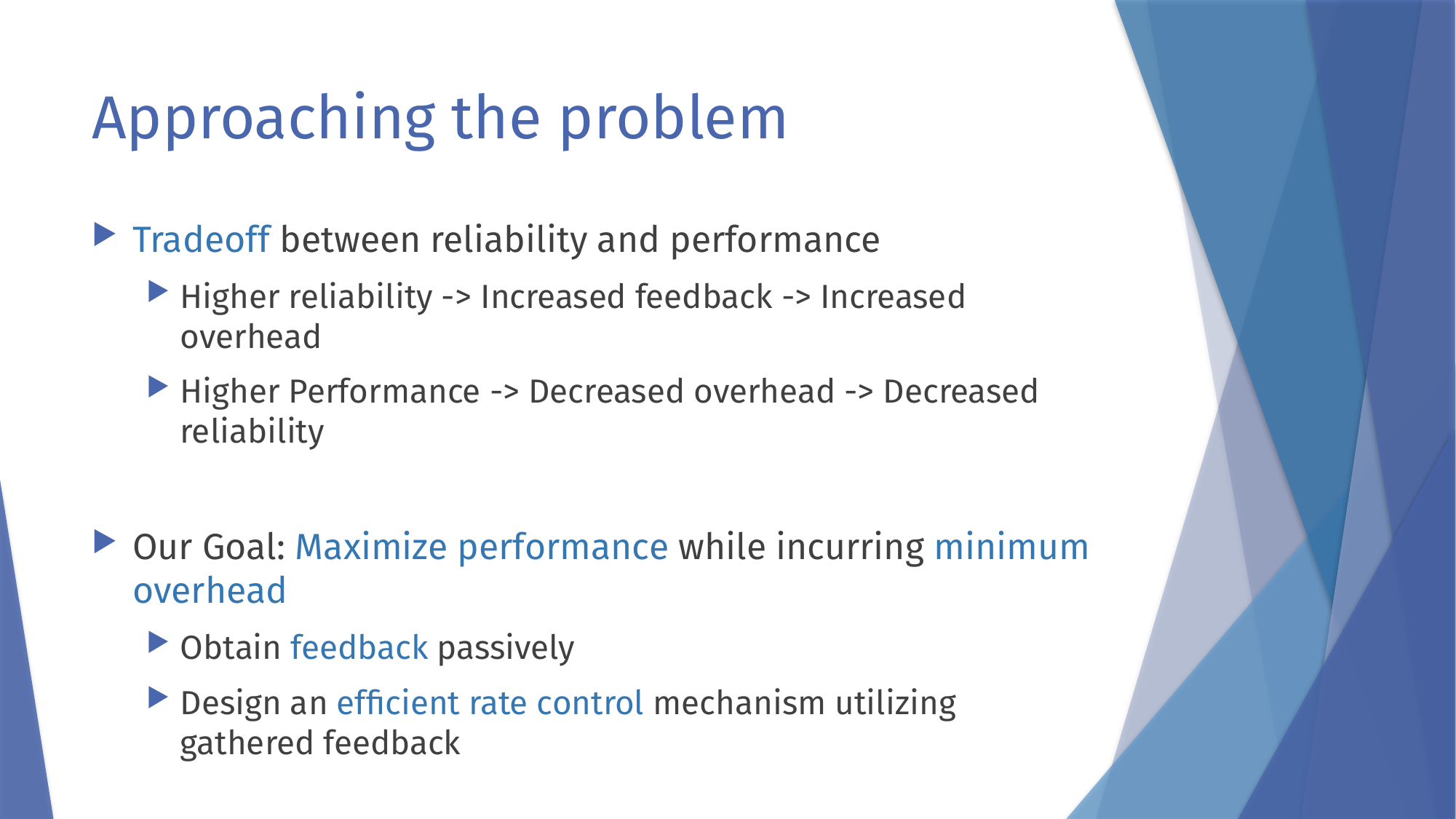

# Approaching the problem
Tradeoff between reliability and performance
Higher reliability -> Increased feedback -> Increased overhead
Higher Performance -> Decreased overhead -> Decreased reliability

Our Goal: Maximize performance while incurring minimum overhead
Obtain feedback passively
Design an efficient rate control mechanism utilizing gathered feedback